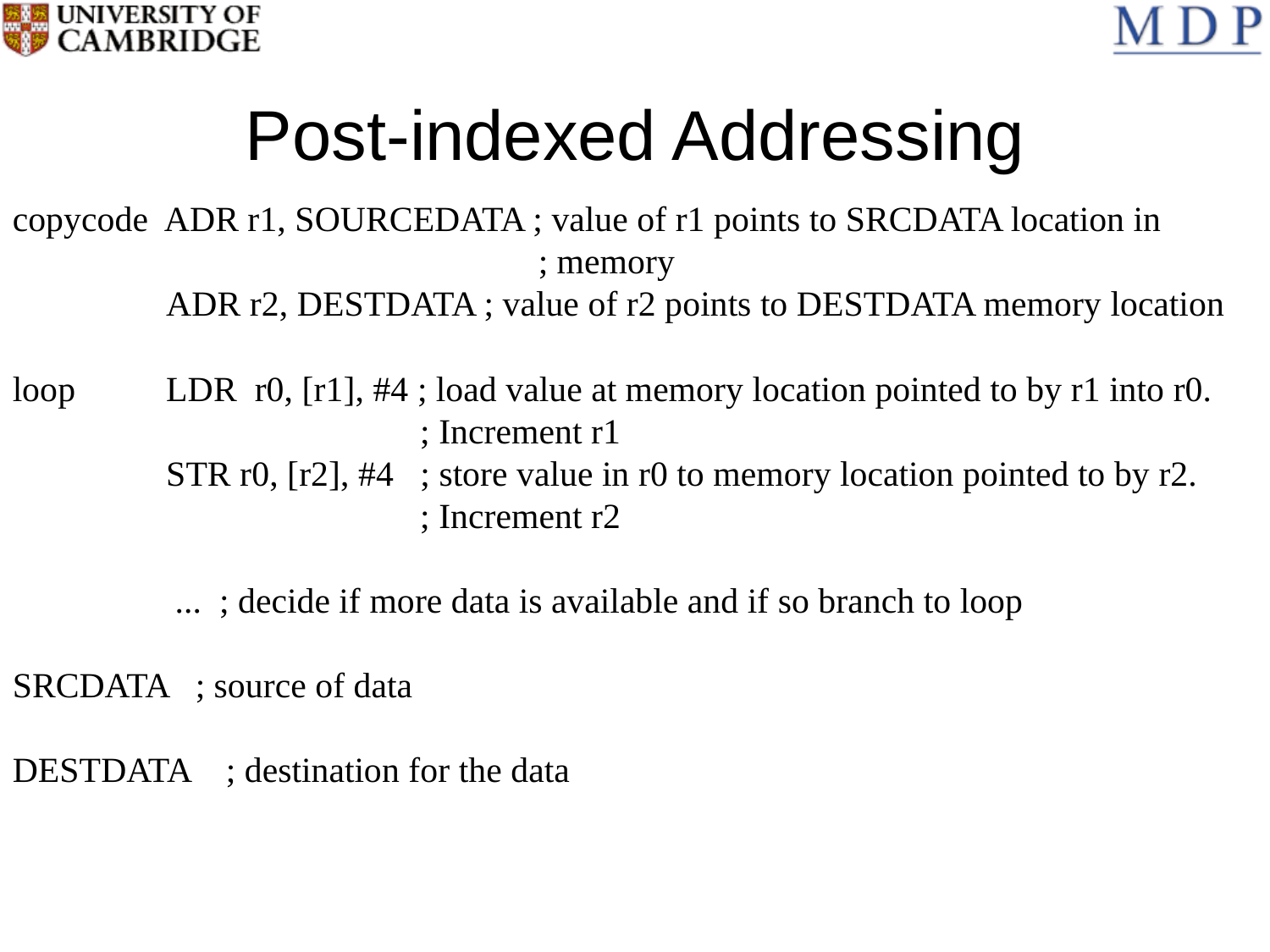

# Post-indexed Addressing
copycode  ADR r1, SOURCEDATA ; value of r1 points to SRCDATA location in 				  ; memory
 	   ADR r2, DESTDATA ; value of r2 points to DESTDATA memory location

loop  	   LDR  r0, [r1], #4 ; load value at memory location pointed to by r1 into r0. 			   ; Increment r1
 	   STR r0, [r2], #4   ; store value in r0 to memory location pointed to by r2. 			   ; Increment r2
	    ...  ; decide if more data is available and if so branch to loop

SRCDATA   ; source of data

DESTDATA    ; destination for the data